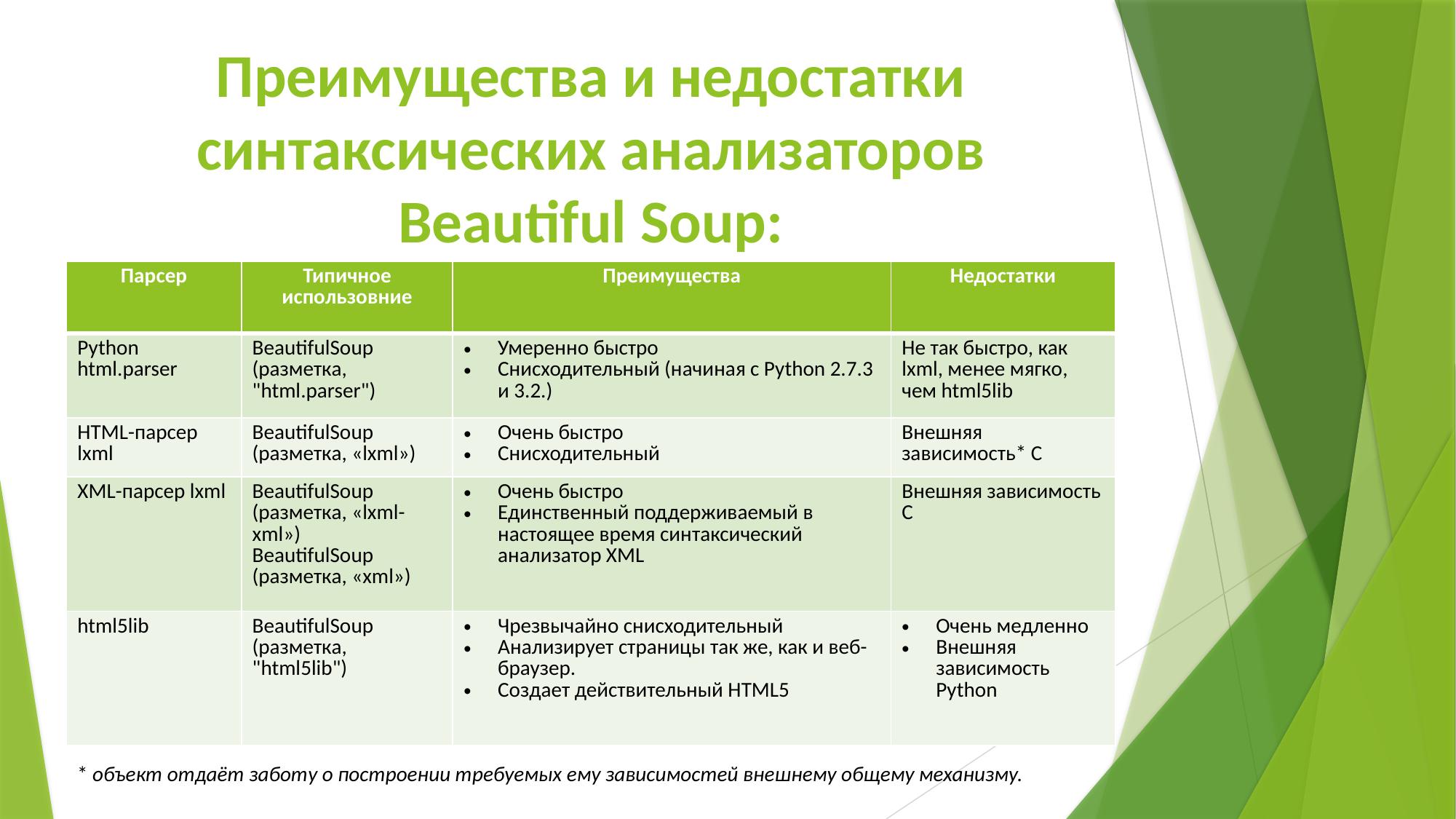

# Преимущества и недостатки синтаксических анализаторов Beautiful Soup:
| Парсер | Типичное использовние | Преимущества | Недостатки |
| --- | --- | --- | --- |
| Python html.parser | BeautifulSoup (разметка, "html.parser") | Умеренно быстро Снисходительный (начиная с Python 2.7.3 и 3.2.) | Не так быстро, как lxml, менее мягко, чем html5lib |
| HTML-парсер lxml | BeautifulSoup (разметка, «lxml») | Очень быстро Снисходительный | Внешняя зависимость\* C |
| XML-парсер lxml | BeautifulSoup (разметка, «lxml-xml») BeautifulSoup (разметка, «xml») | Очень быстро Единственный поддерживаемый в настоящее время синтаксический анализатор XML | Внешняя зависимость C |
| html5lib | BeautifulSoup (разметка, "html5lib") | Чрезвычайно снисходительный Анализирует страницы так же, как и веб-браузер. Создает действительный HTML5 | Очень медленно Внешняя зависимость Python |
* объект отдаёт заботу о построении требуемых ему зависимостей внешнему общему механизму.